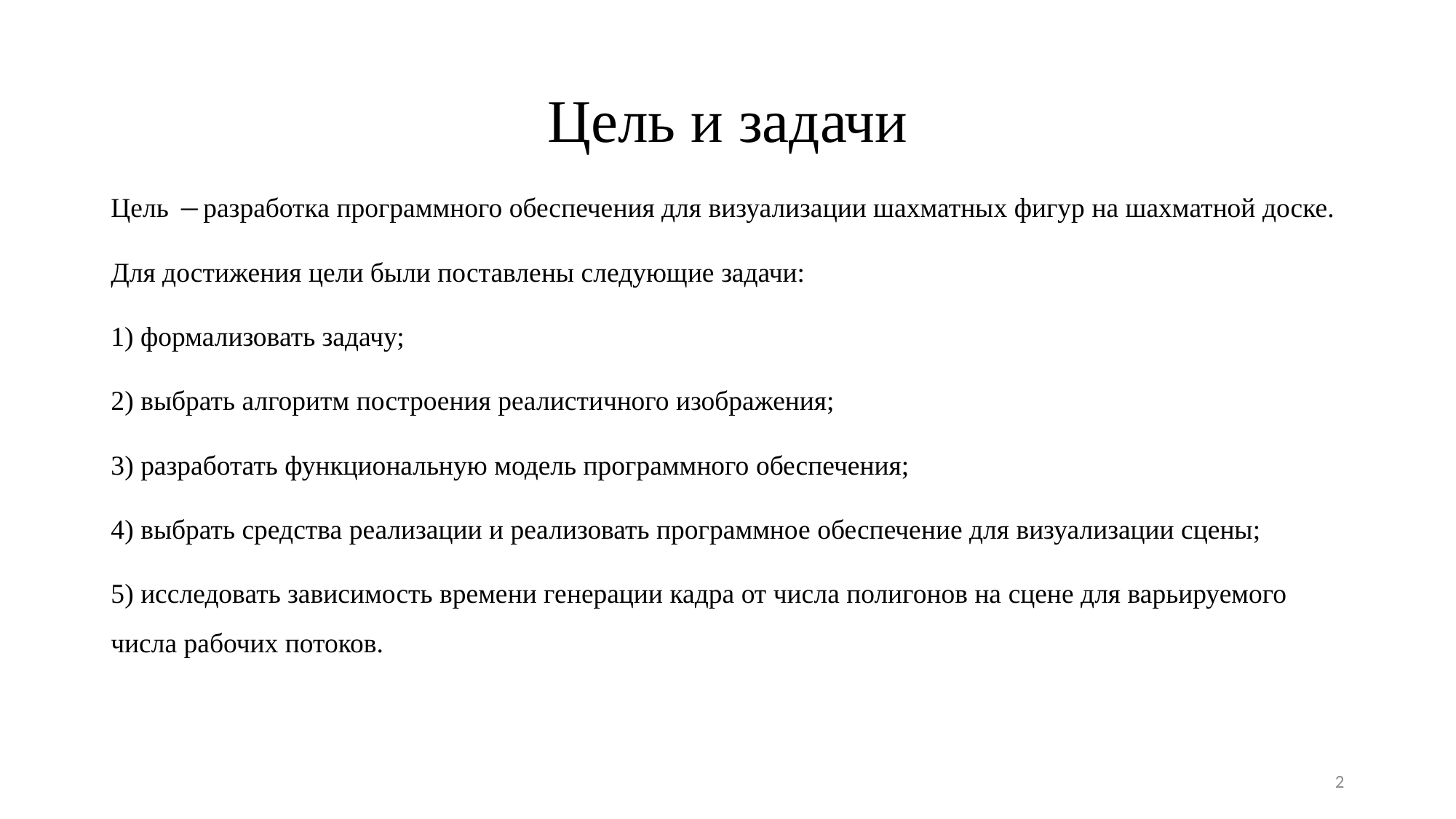

Цель и задачи
Цель   ̶  разработка программного обеспечения для визуализации шахматных фигур на шахматной доске.
Для достижения цели были поставлены следующие задачи:
1) формализовать задачу;
2) выбрать алгоритм построения реалистичного изображения;
3) разработать функциональную модель программного обеспечения;
4) выбрать средства реализации и реализовать программное обеспечение для визуализации сцены;
5) исследовать зависимость времени генерации кадра от числа полигонов на сцене для варьируемого числа рабочих потоков.
2